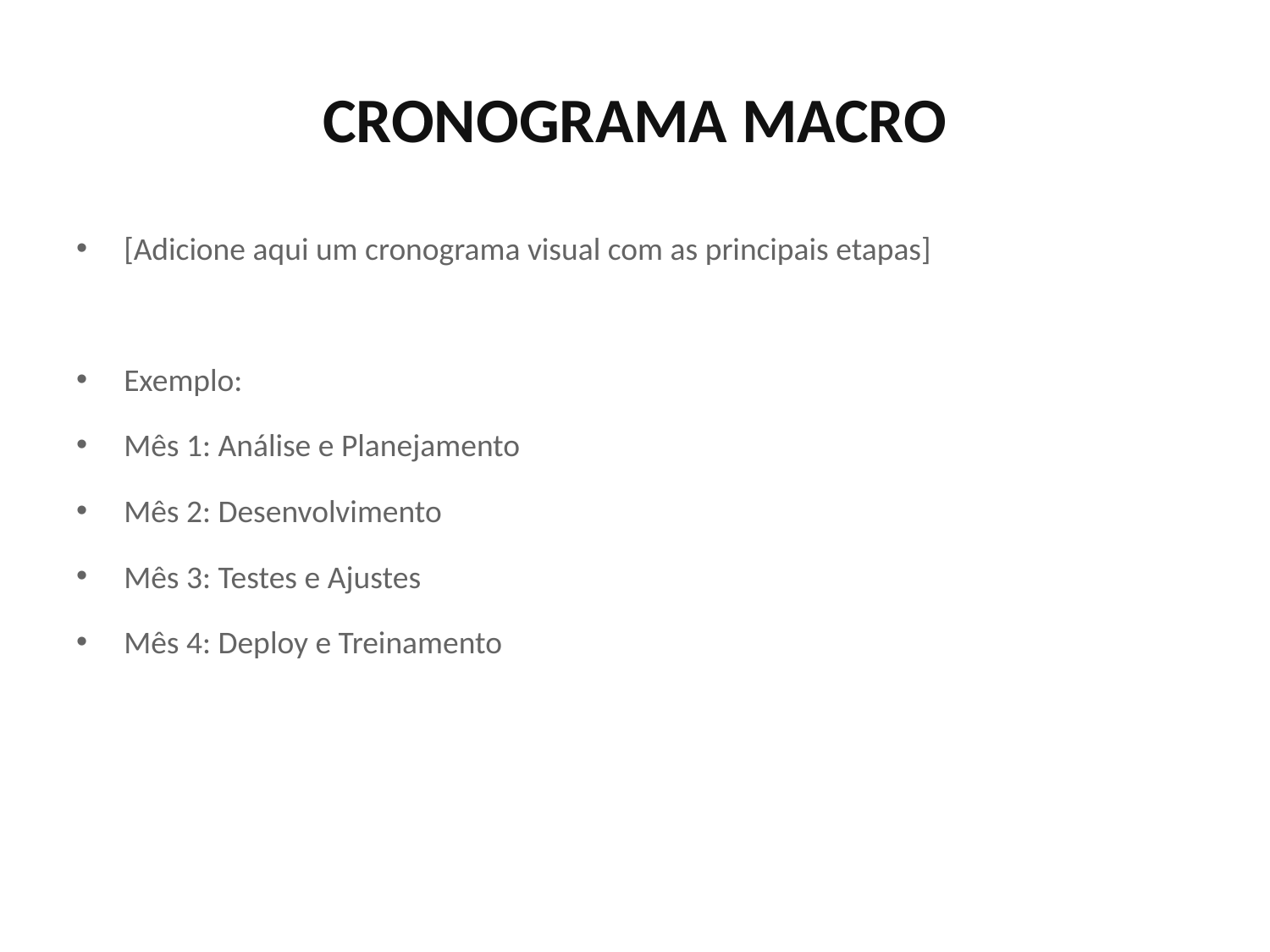

# CRONOGRAMA MACRO
[Adicione aqui um cronograma visual com as principais etapas]

Exemplo:
Mês 1: Análise e Planejamento
Mês 2: Desenvolvimento
Mês 3: Testes e Ajustes
Mês 4: Deploy e Treinamento